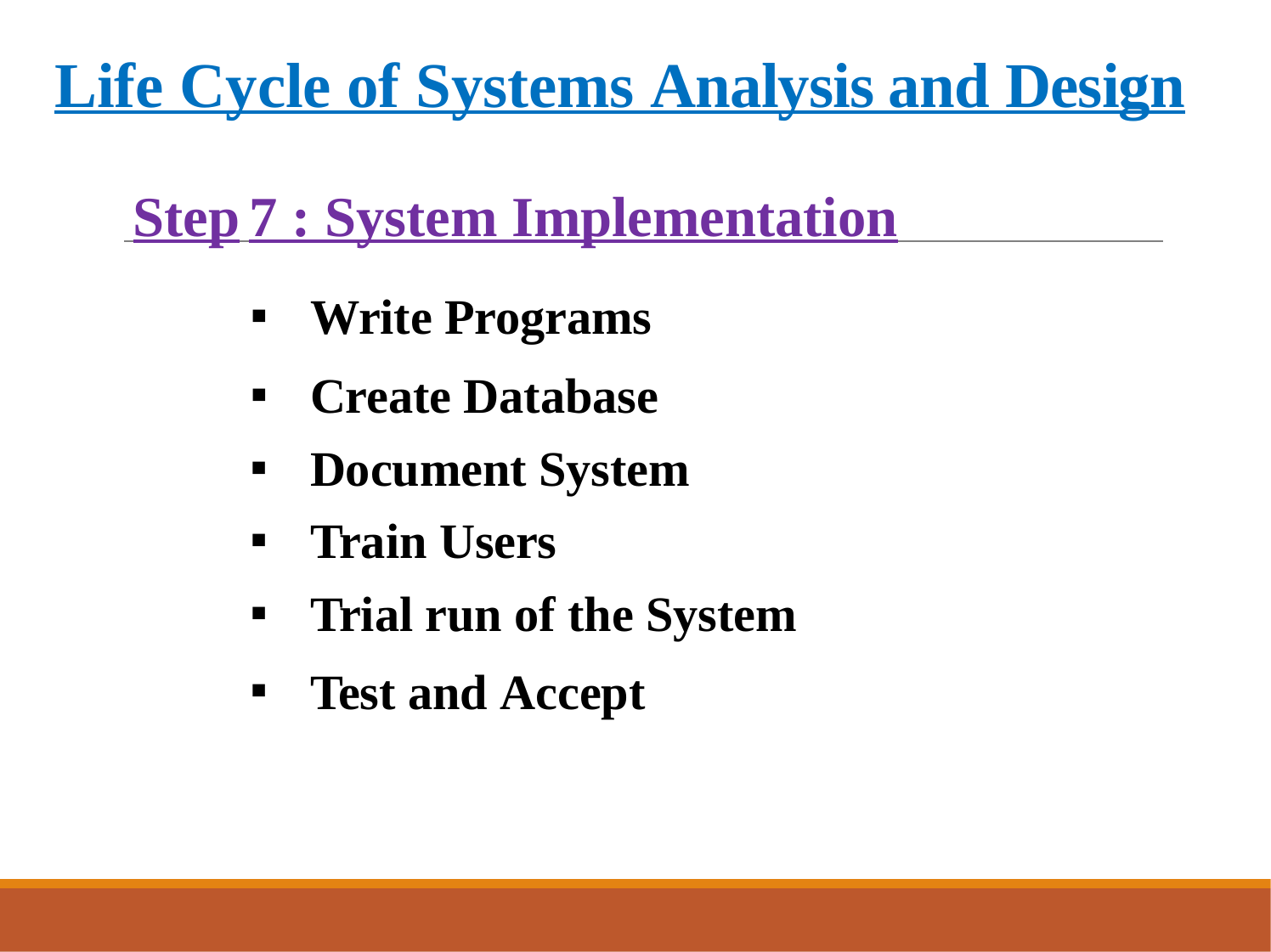

# Life Cycle of Systems Analysis and Design
Step	7 : System Implementation
Write Programs
Create Database
Document System
Train Users
Trial run of the System
Test and Accept